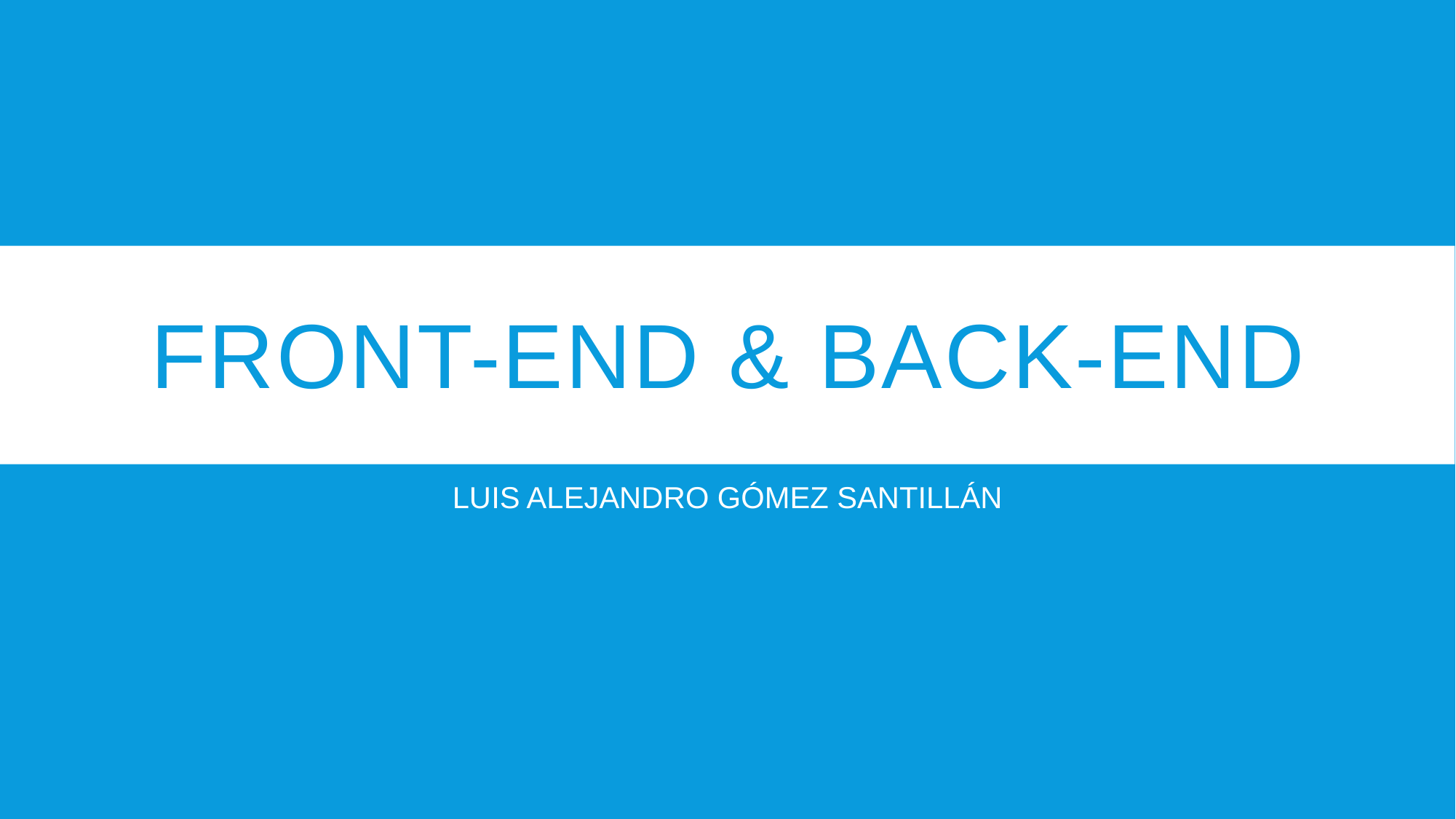

# FRONT-END & BACK-END
LUIS ALEJANDRO GÓMEZ SANTILLÁN